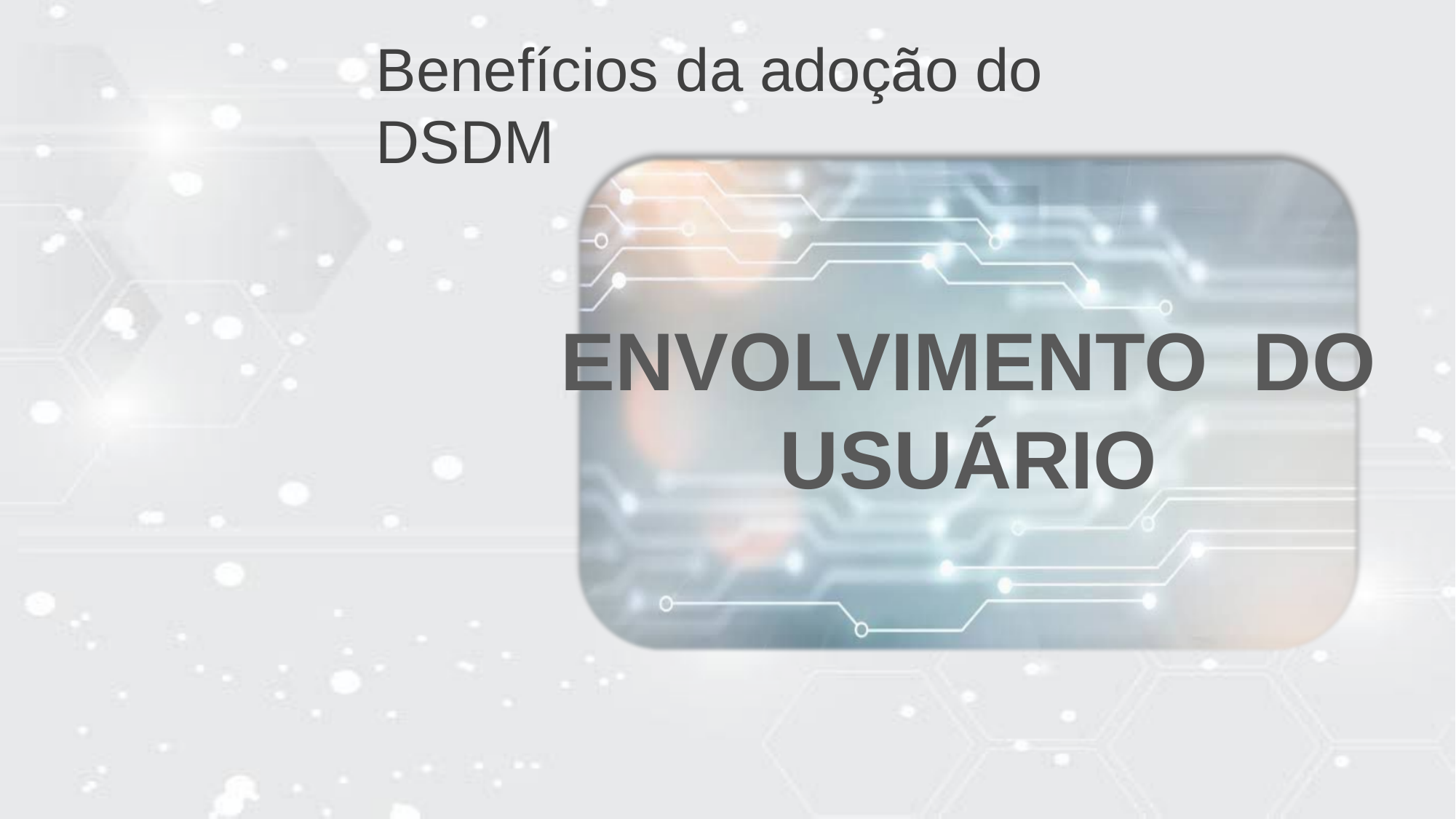

Benefícios da adoção do DSDM

ENVOLVIMENTO  DO USUÁRIO